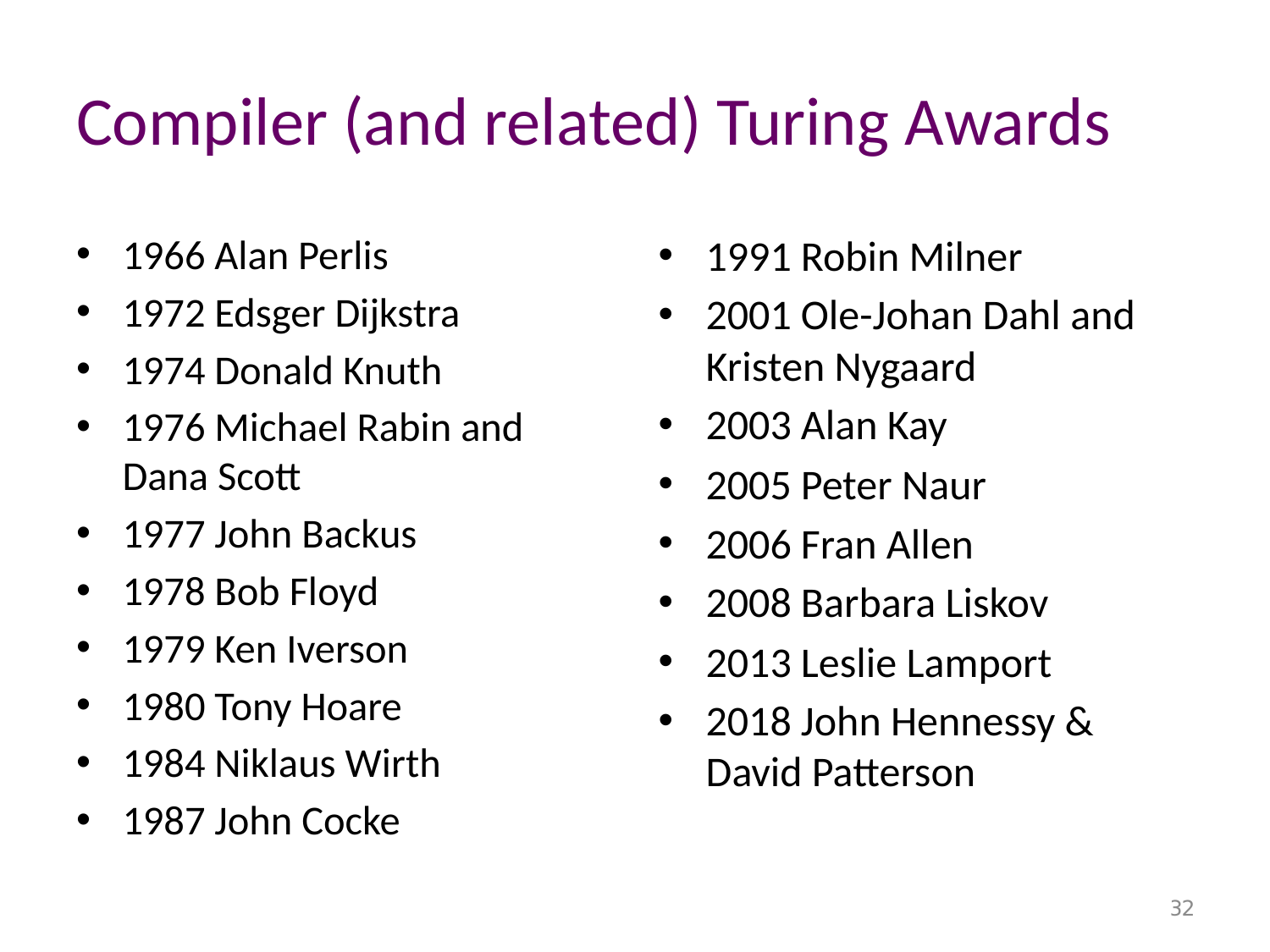

# Compiler (and related) Turing Awards
1966 Alan Perlis
1972 Edsger Dijkstra
1974 Donald Knuth
1976 Michael Rabin and Dana Scott
1977 John Backus
1978 Bob Floyd
1979 Ken Iverson
1980 Tony Hoare
1984 Niklaus Wirth
1987 John Cocke
1991 Robin Milner
2001 Ole-Johan Dahl and Kristen Nygaard
2003 Alan Kay
2005 Peter Naur
2006 Fran Allen
2008 Barbara Liskov
2013 Leslie Lamport
2018 John Hennessy & David Patterson
32